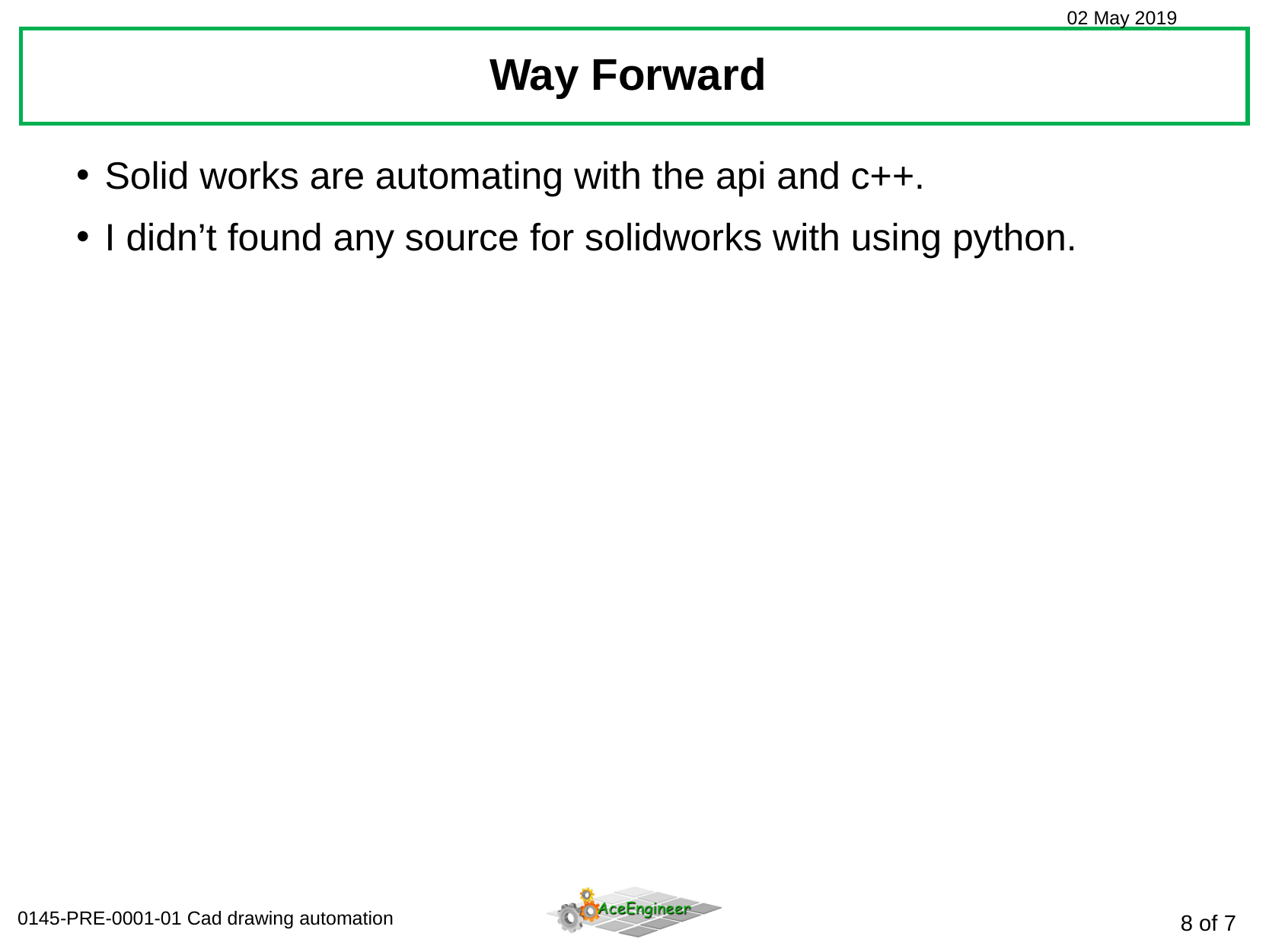

Way Forward
Solid works are automating with the api and c++.
I didn’t found any source for solidworks with using python.